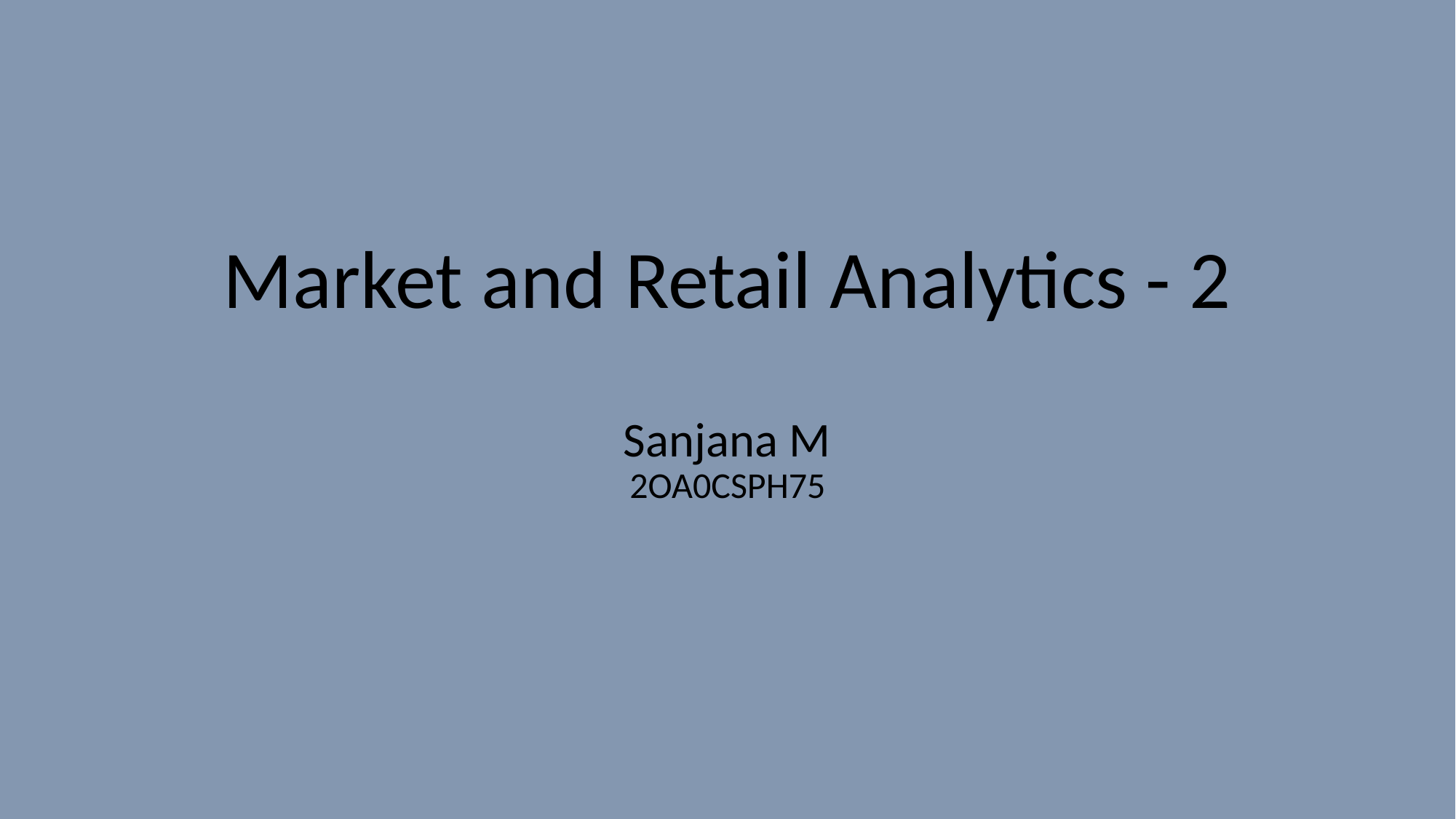

# Market and Retail Analytics - 2
Sanjana M
2OA0CSPH75